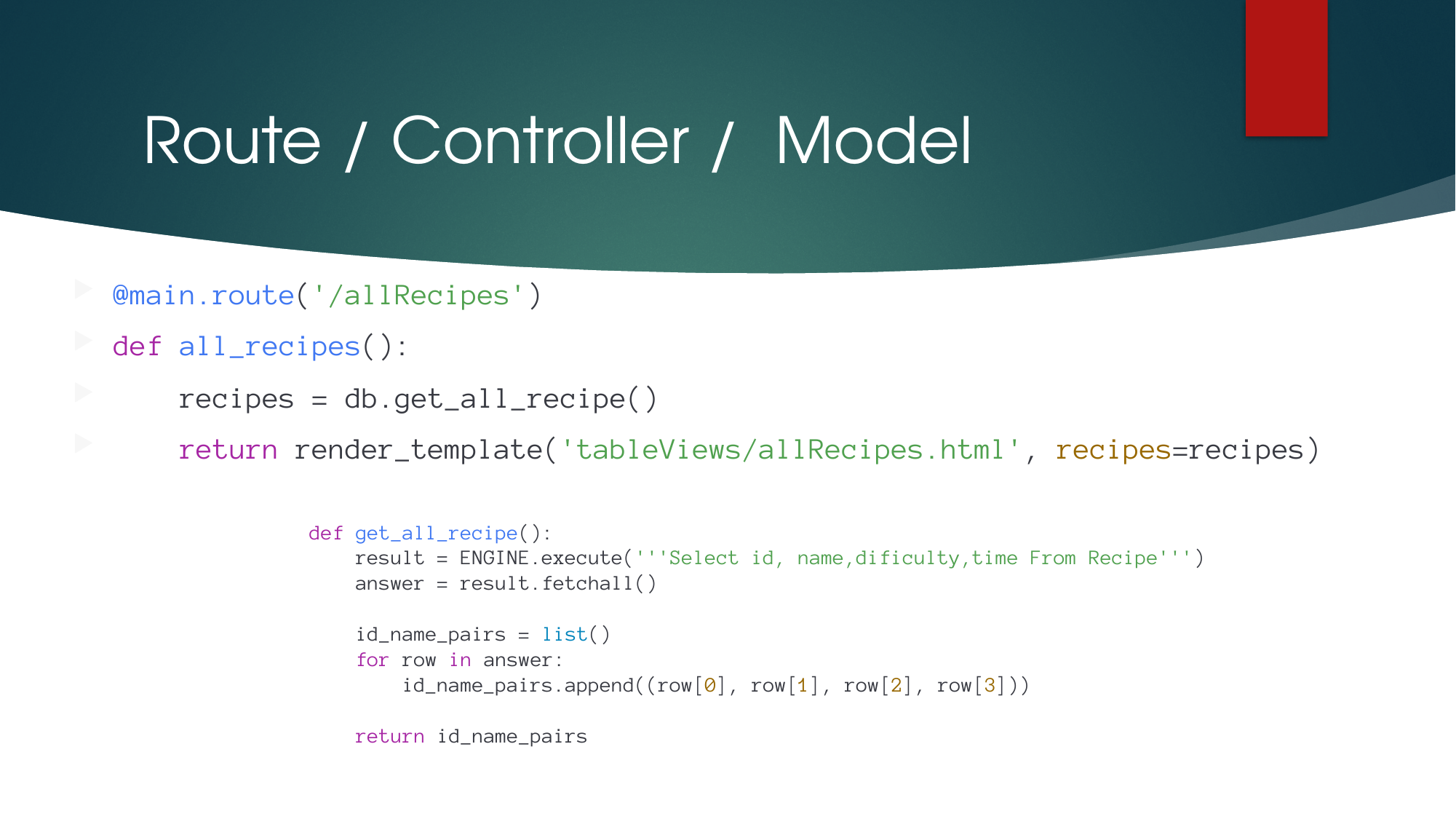

# Route / Controller /  Model

@main.route('/allRecipes')
def all_recipes():
    recipes = db.get_all_recipe()
    return render_template('tableViews/allRecipes.html', recipes=recipes)

def get_all_recipe():
    result = ENGINE.execute('''Select id, name,dificulty,time From Recipe''')
    answer = result.fetchall()
    id_name_pairs = list()
    for row in answer:
        id_name_pairs.append((row[0], row[1], row[2], row[3]))
    return id_name_pairs